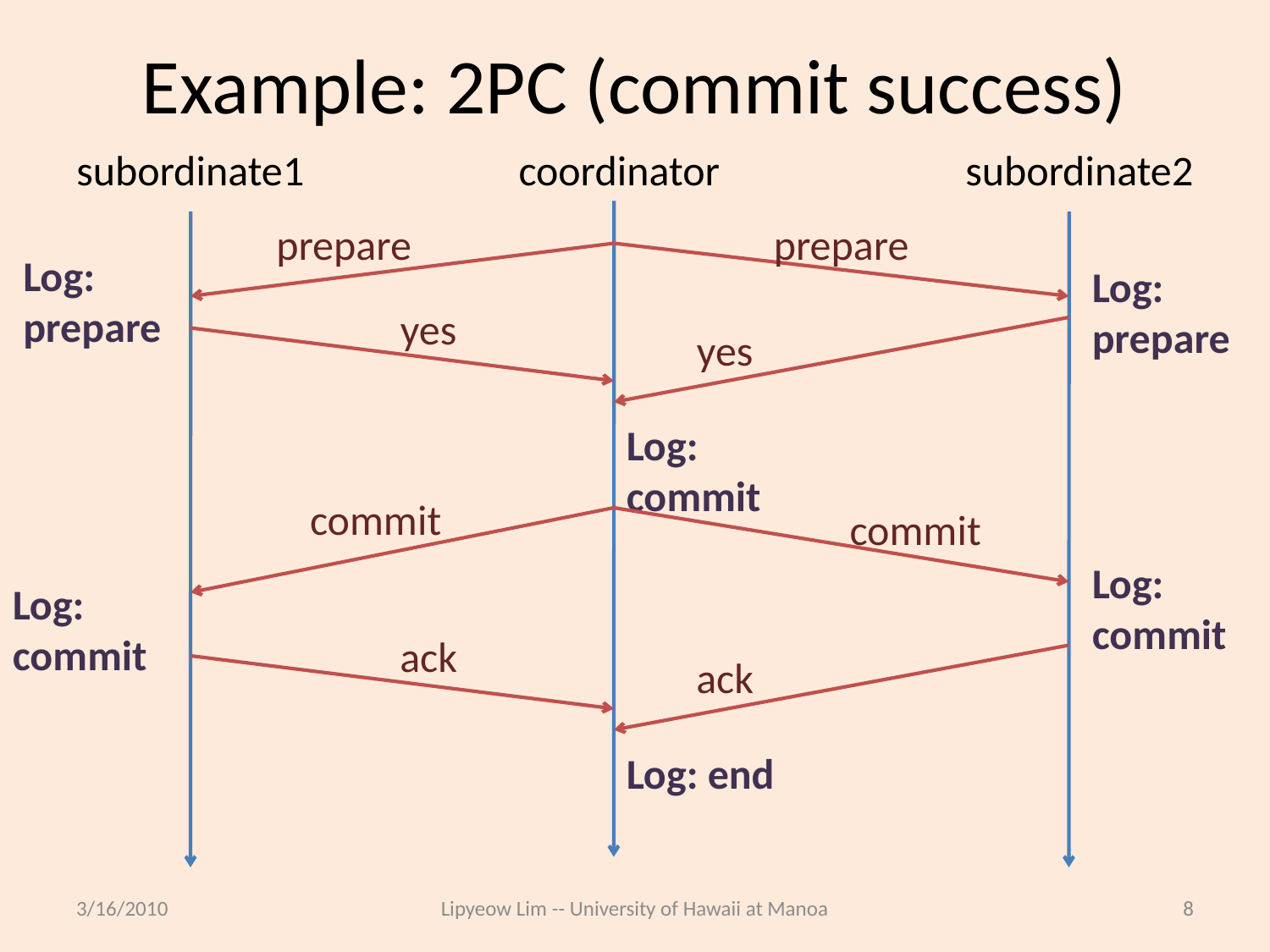

# Example: 2PC (commit success)
subordinate1
coordinator
subordinate2
prepare
prepare
Log: prepare
Log: prepare
yes
yes
Log: commit
commit
commit
Log: commit
Log: commit
ack
ack
Log: end
3/16/2010
Lipyeow Lim -- University of Hawaii at Manoa
8